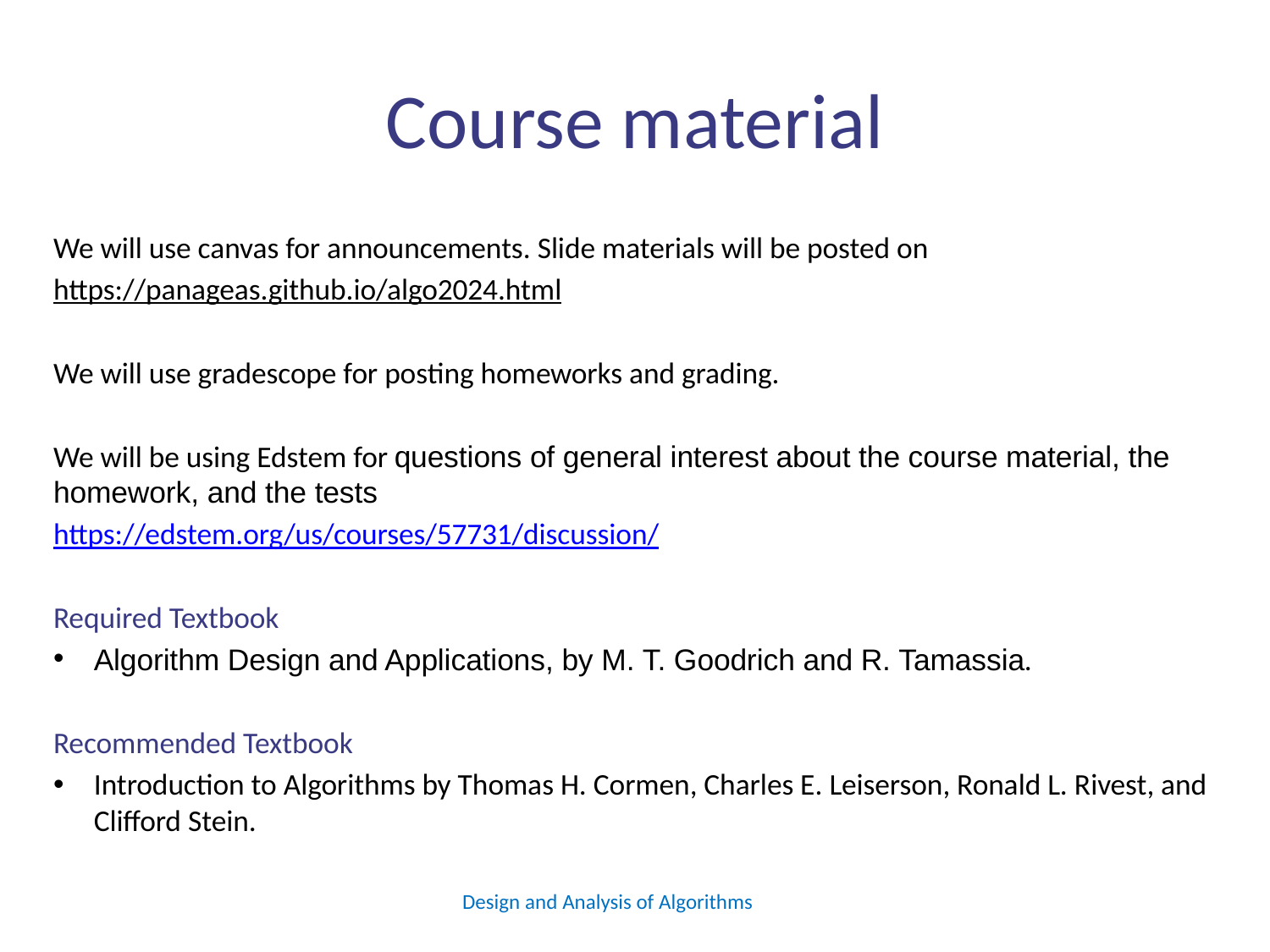

https://piazza.com/uci/spring2023/cs161

# Course material
We will use canvas for announcements. Slide materials will be posted on
https://panageas.github.io/algo2024.html

We will use gradescope for posting homeworks and grading.

We will be using Edstem for questions of general interest about the course material, the homework, and the tests
https://edstem.org/us/courses/57731/discussion/

Required Textbook
Algorithm Design and Applications, by M. T. Goodrich and R. Tamassia.

Recommended Textbook
Introduction to Algorithms by Thomas H. Cormen, Charles E. Leiserson, Ronald L. Rivest, and Clifford Stein.
Design and Analysis of Algorithms